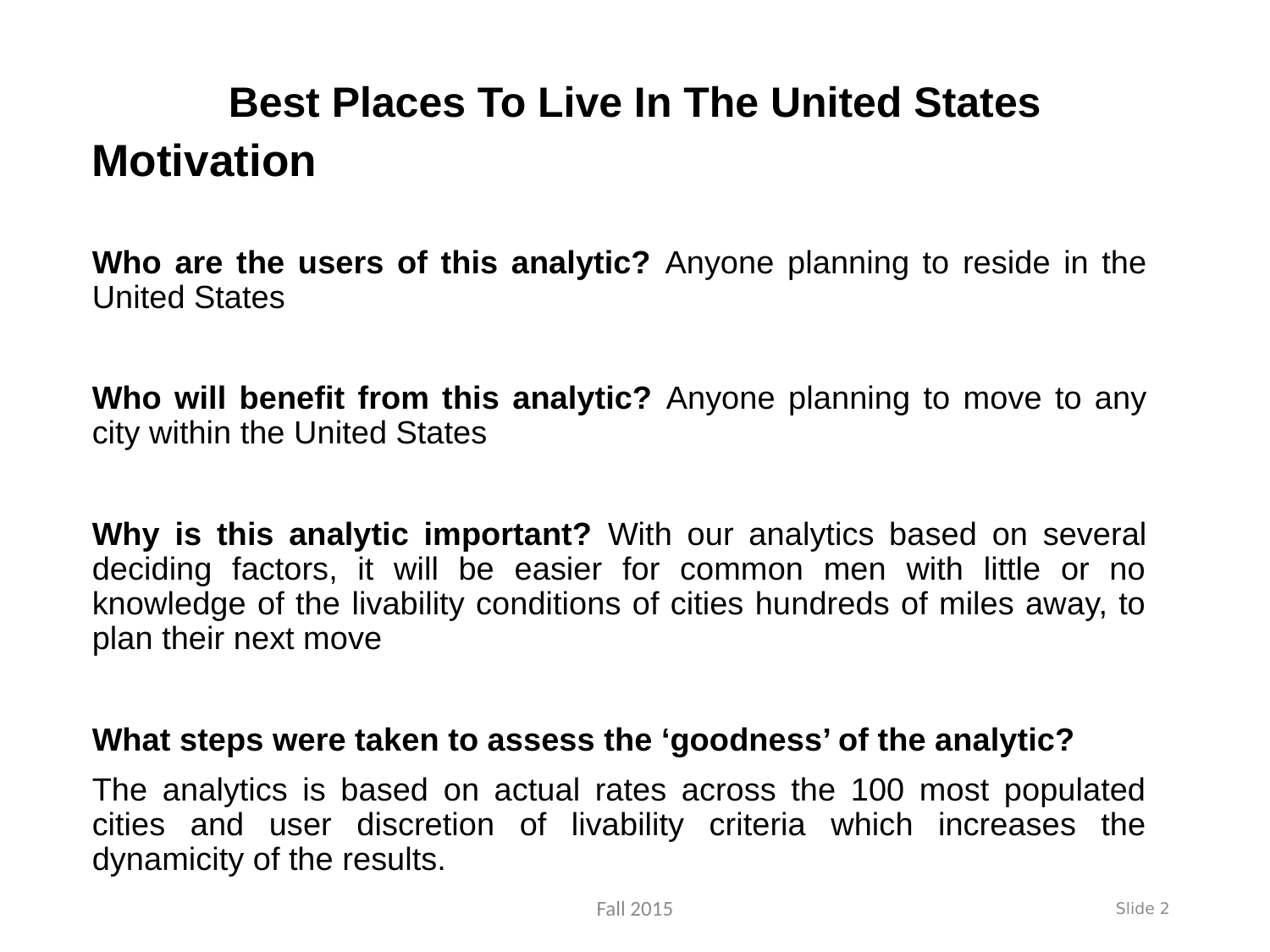

# Best Places To Live In The United States
Motivation

Who are the users of this analytic? Anyone planning to reside in the United States

Who will benefit from this analytic? Anyone planning to move to any city within the United States

Why is this analytic important? With our analytics based on several deciding factors, it will be easier for common men with little or no knowledge of the livability conditions of cities hundreds of miles away, to plan their next move

What steps were taken to assess the ‘goodness’ of the analytic?
The analytics is based on actual rates across the 100 most populated cities and user discretion of livability criteria which increases the dynamicity of the results.

Slide 2
Fall 2015